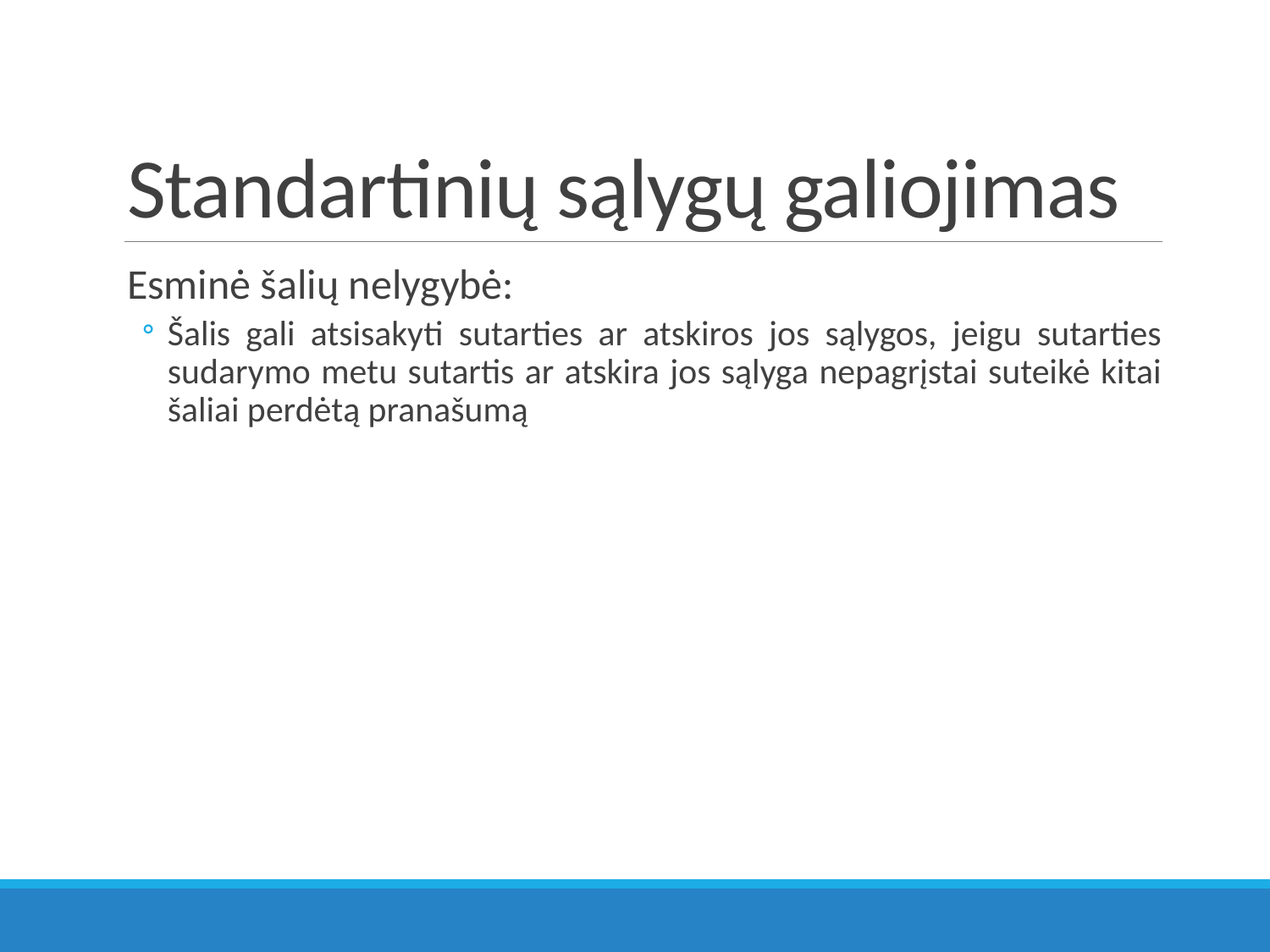

# Standartinių sąlygų galiojimas
Esminė šalių nelygybė:
Šalis gali atsisakyti sutarties ar atskiros jos sąlygos, jeigu sutarties sudarymo metu sutartis ar atskira jos sąlyga nepagrįstai suteikė kitai šaliai perdėtą pranašumą